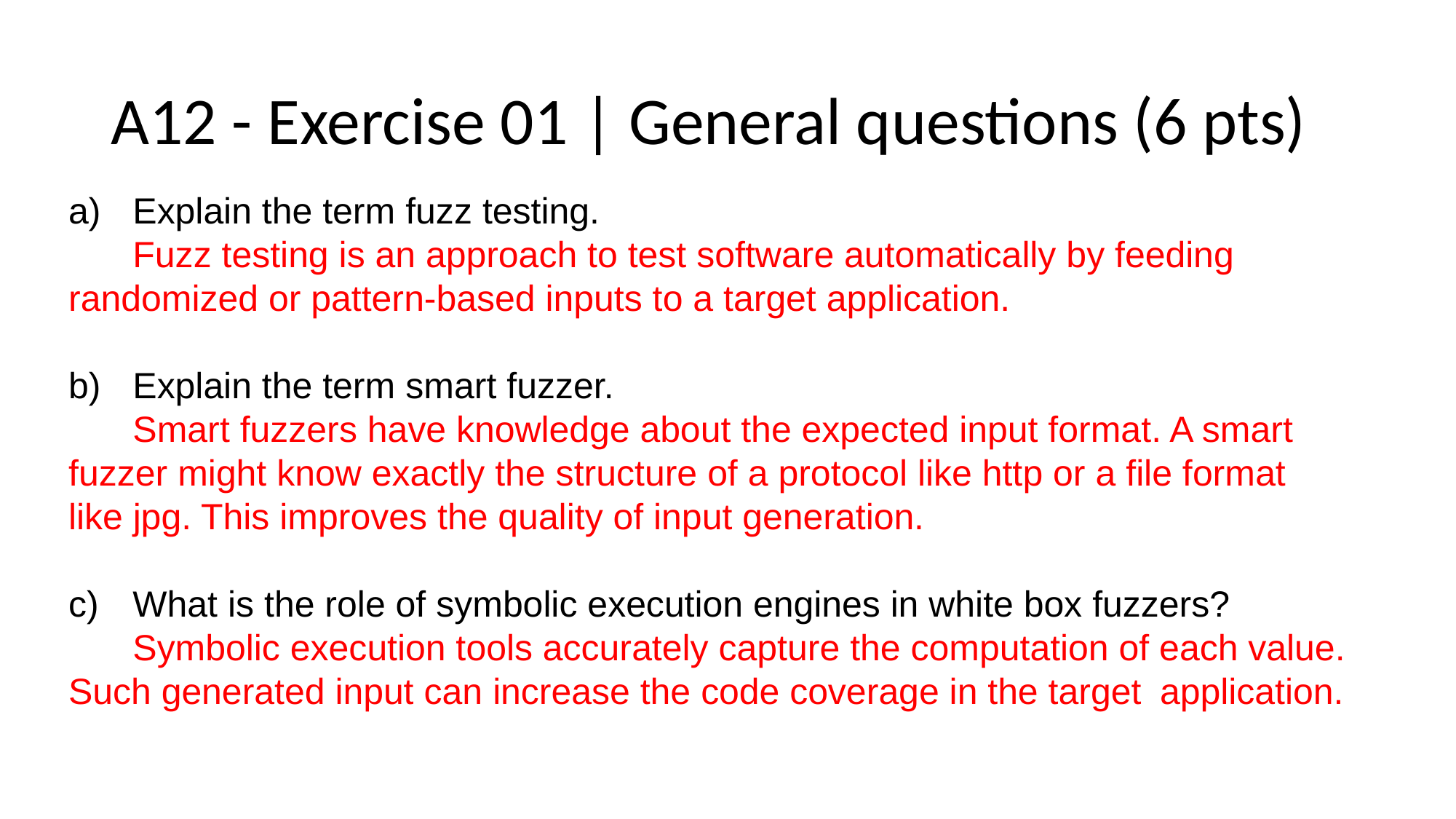

# A12 - Exercise 01 | General questions (6 pts)
a)	Explain the term fuzz testing.
	Fuzz testing is an approach to test software automatically by feeding 	randomized or pattern-based inputs to a target application.
b)	Explain the term smart fuzzer.
	Smart fuzzers have knowledge about the expected input format. A smart 	fuzzer might know exactly the structure of a protocol like http or a file format 	like jpg. This improves the quality of input generation.

c)	What is the role of symbolic execution engines in white box fuzzers?
	Symbolic execution tools accurately capture the computation of each value. 	Such generated input can increase the code coverage in the target 	application.